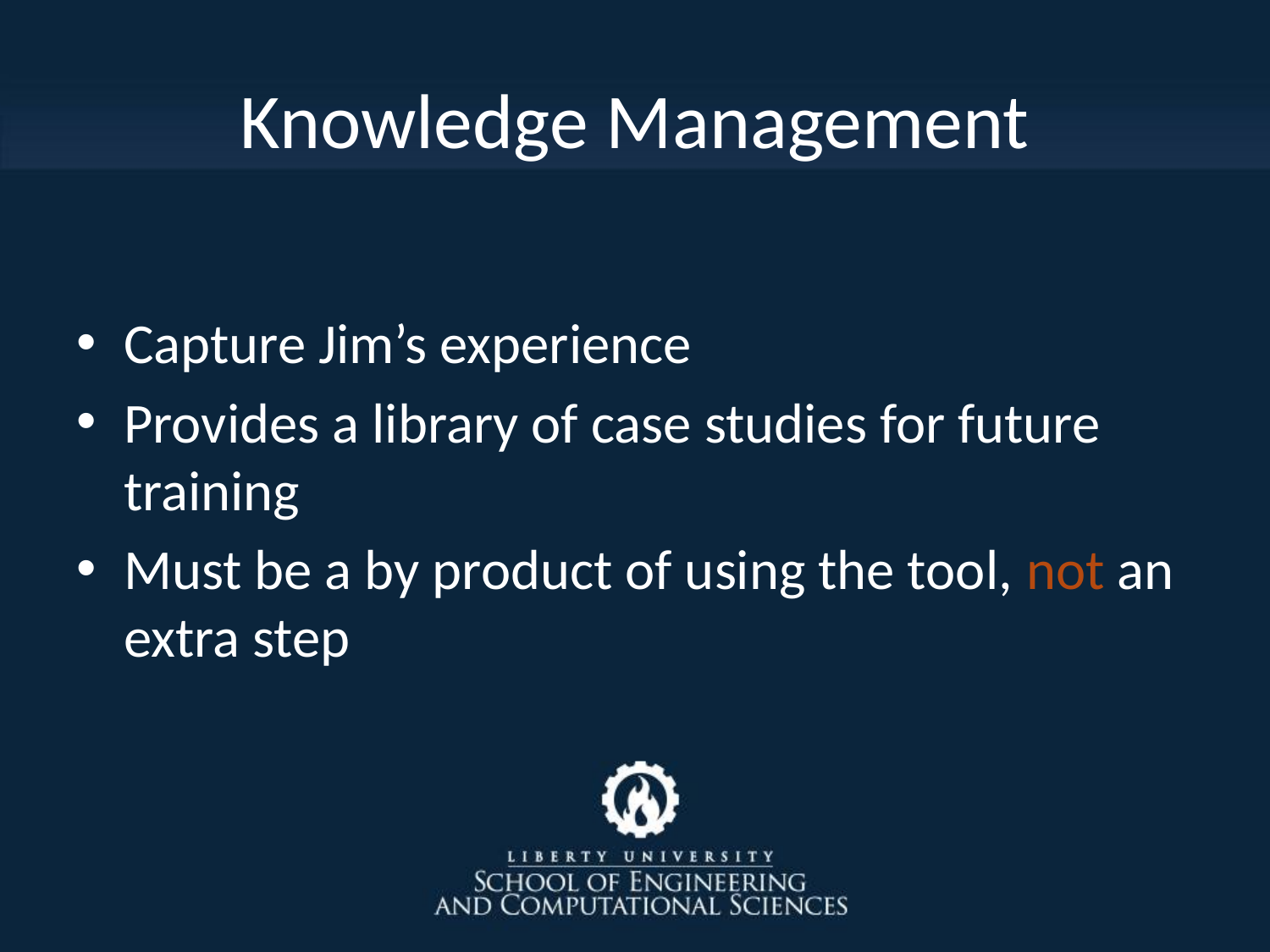

# Knowledge Management

Capture Jim’s experience
Provides a library of case studies for future training
Must be a by product of using the tool, not an extra step